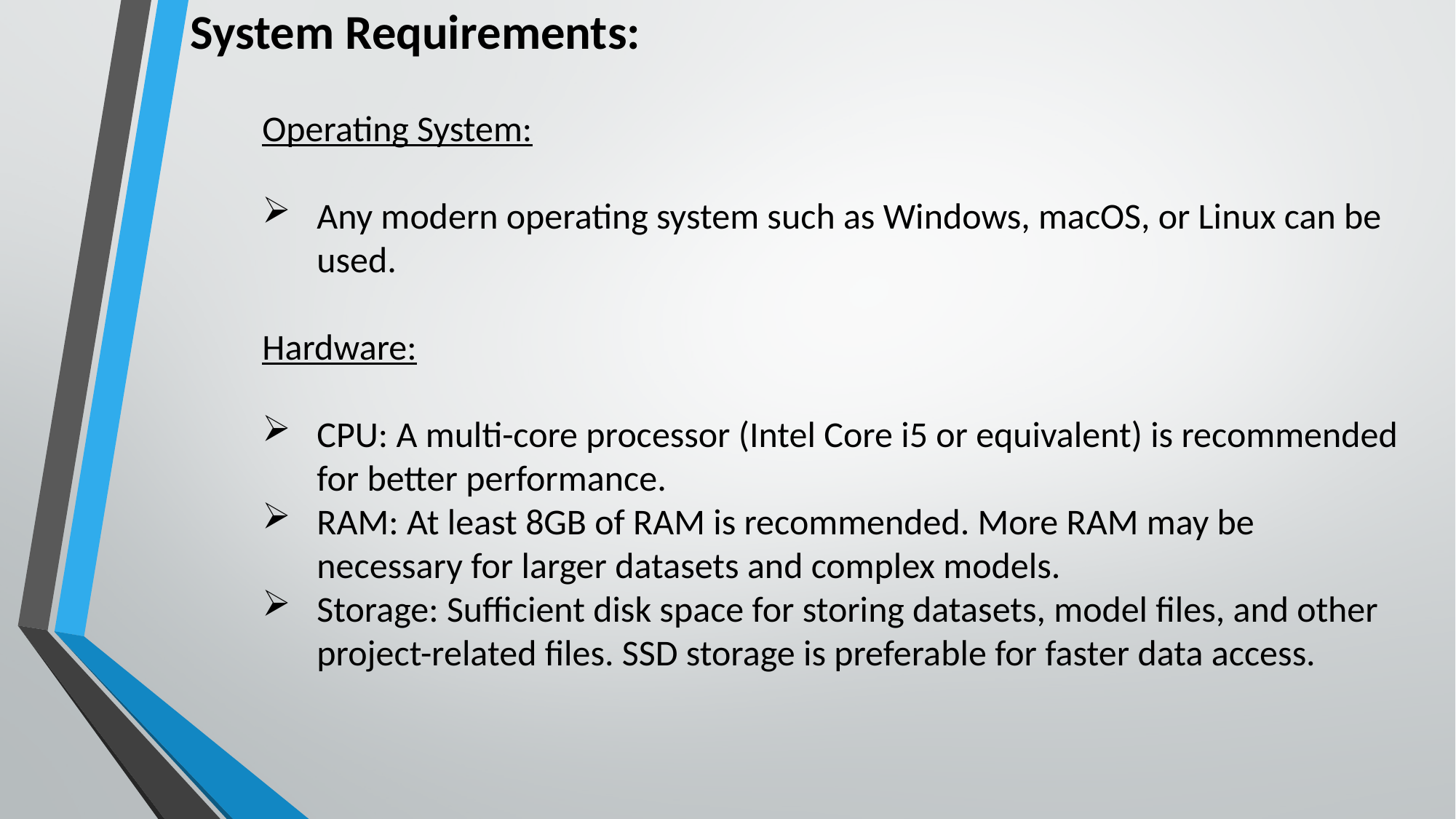

# System Requirements:
Operating System:

Any modern operating system such as Windows, macOS, or Linux can be used.

Hardware:

CPU: A multi-core processor (Intel Core i5 or equivalent) is recommended for better performance.
RAM: At least 8GB of RAM is recommended. More RAM may be necessary for larger datasets and complex models.
Storage: Sufficient disk space for storing datasets, model files, and other project-related files. SSD storage is preferable for faster data access.